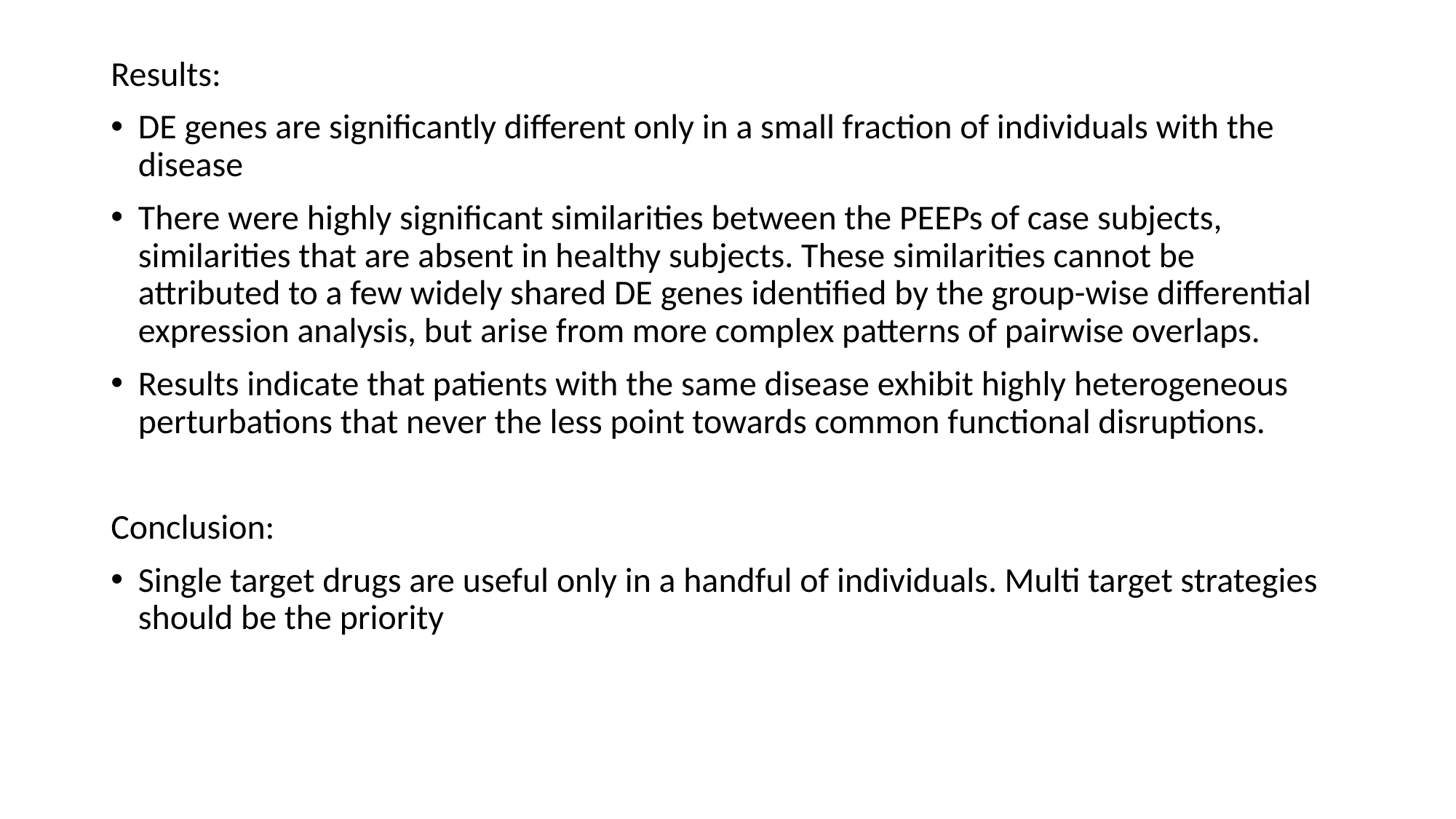

Results:
DE genes are significantly different only in a small fraction of individuals with the disease
There were highly significant similarities between the PEEPs of case subjects, similarities that are absent in healthy subjects. These similarities cannot be attributed to a few widely shared DE genes identified by the group-wise differential expression analysis, but arise from more complex patterns of pairwise overlaps.
Results indicate that patients with the same disease exhibit highly heterogeneous perturbations that never the less point towards common functional disruptions.

Conclusion:
Single target drugs are useful only in a handful of individuals. Multi target strategies should be the priority